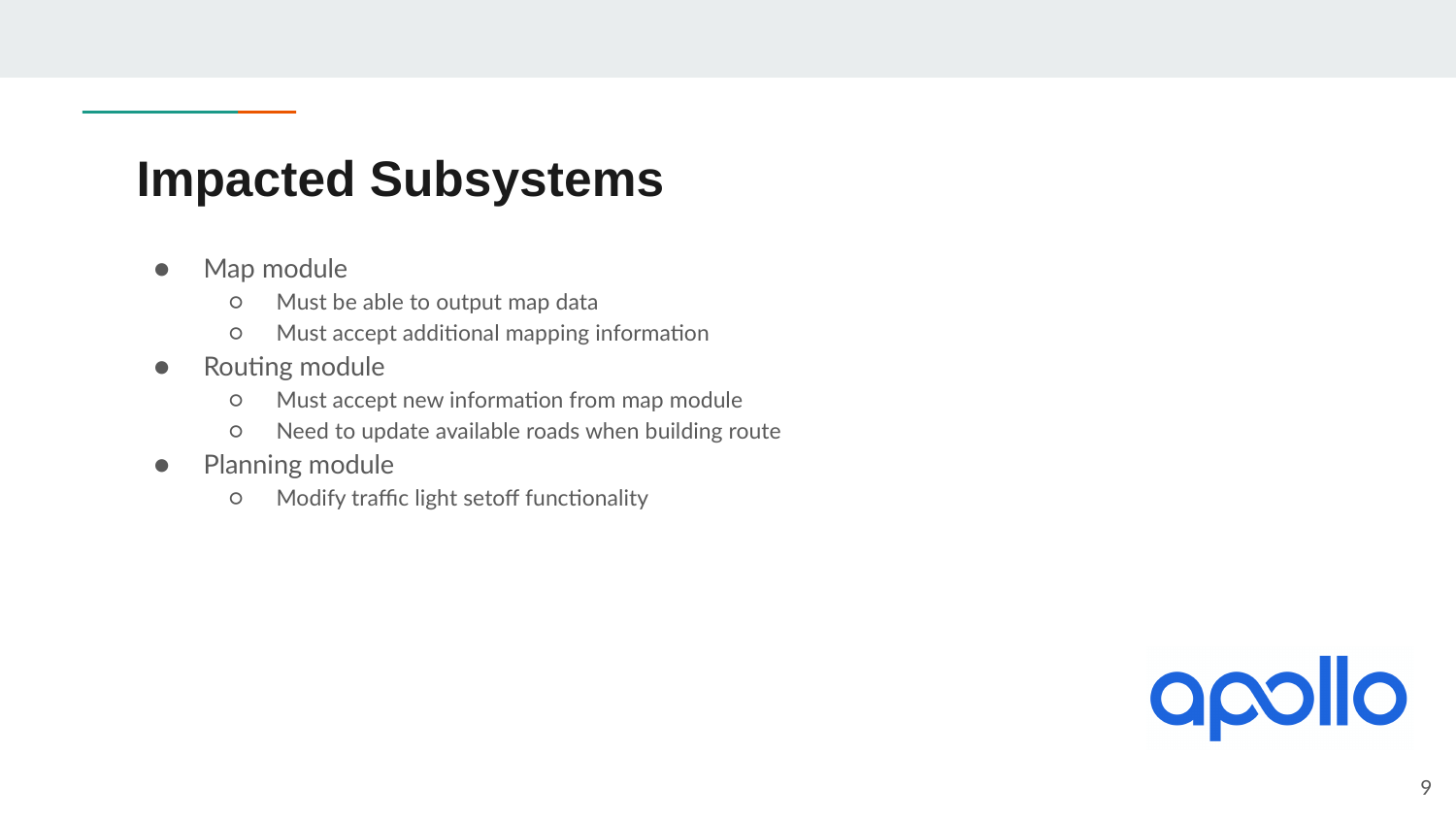

# Impacted Subsystems
Map module
Must be able to output map data
Must accept additional mapping information
Routing module
Must accept new information from map module
Need to update available roads when building route
Planning module
Modify traffic light setoff functionality
9